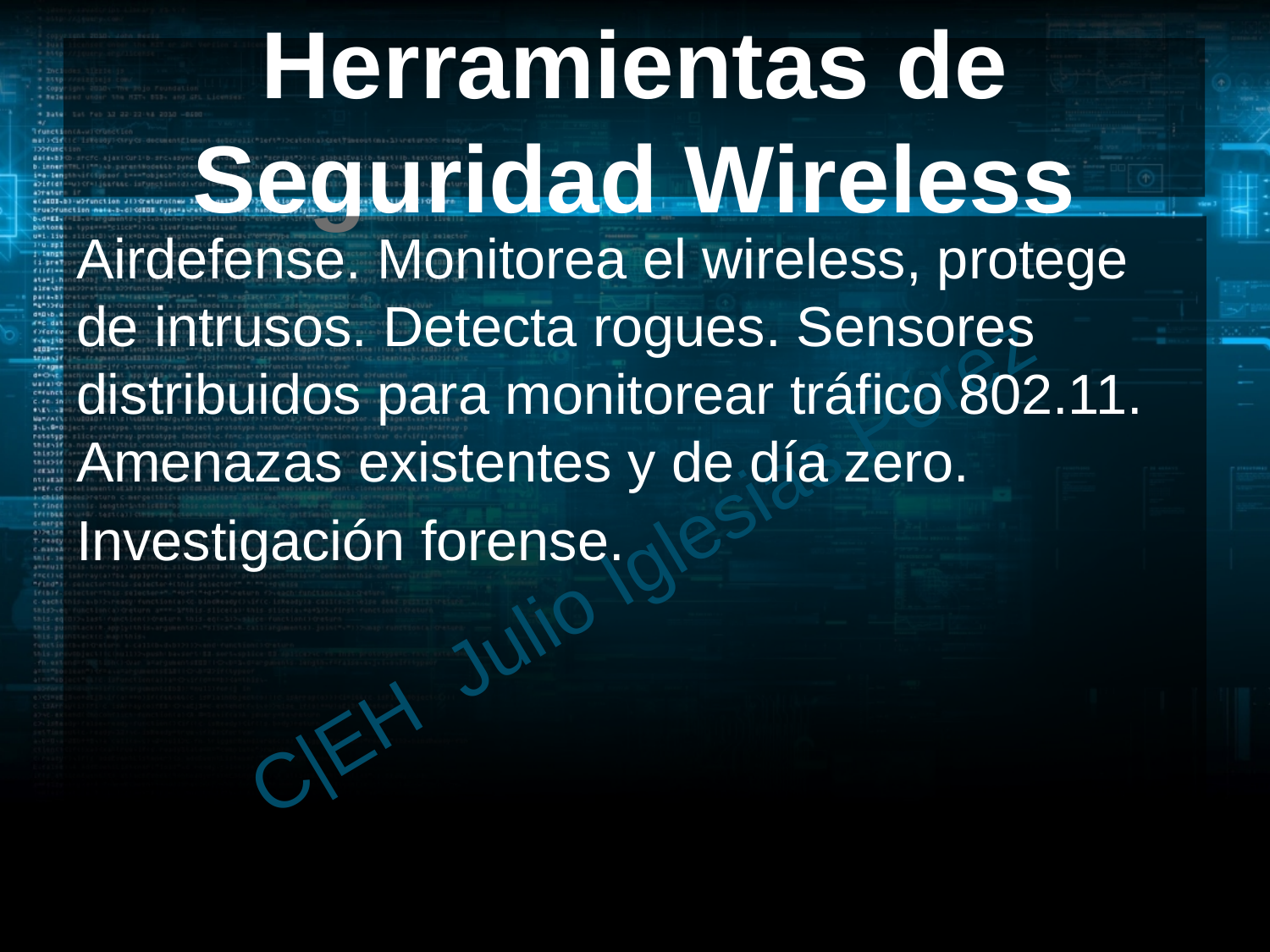

# Herramientas de Seguridad Wireless
Airdefense. Monitorea el wireless, protege de intrusos. Detecta rogues. Sensores distribuidos para monitorear tráfico 802.11. Amenazas existentes y de día zero.
Investigación forense.
C|EH  Julio Iglesias Pérez